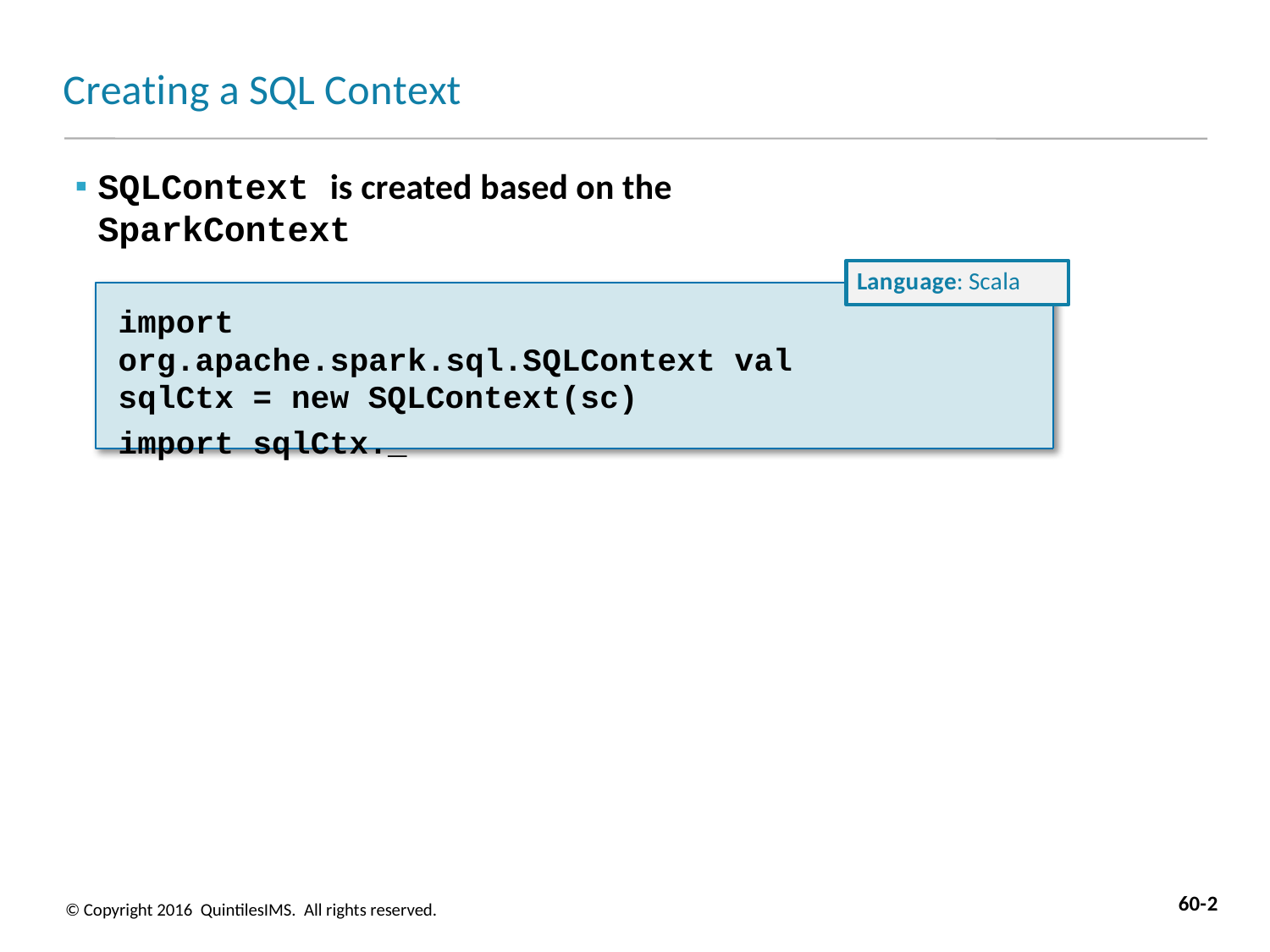

# Creating a SQL Context
SQLContext is created based on the SparkContext

Language: Scala
import org.apache.spark.sql.SQLContext val sqlCtx = new SQLContext(sc)
import sqlCtx._

60-2
© Copyright 2016  QuintilesIMS.  All rights reserved.